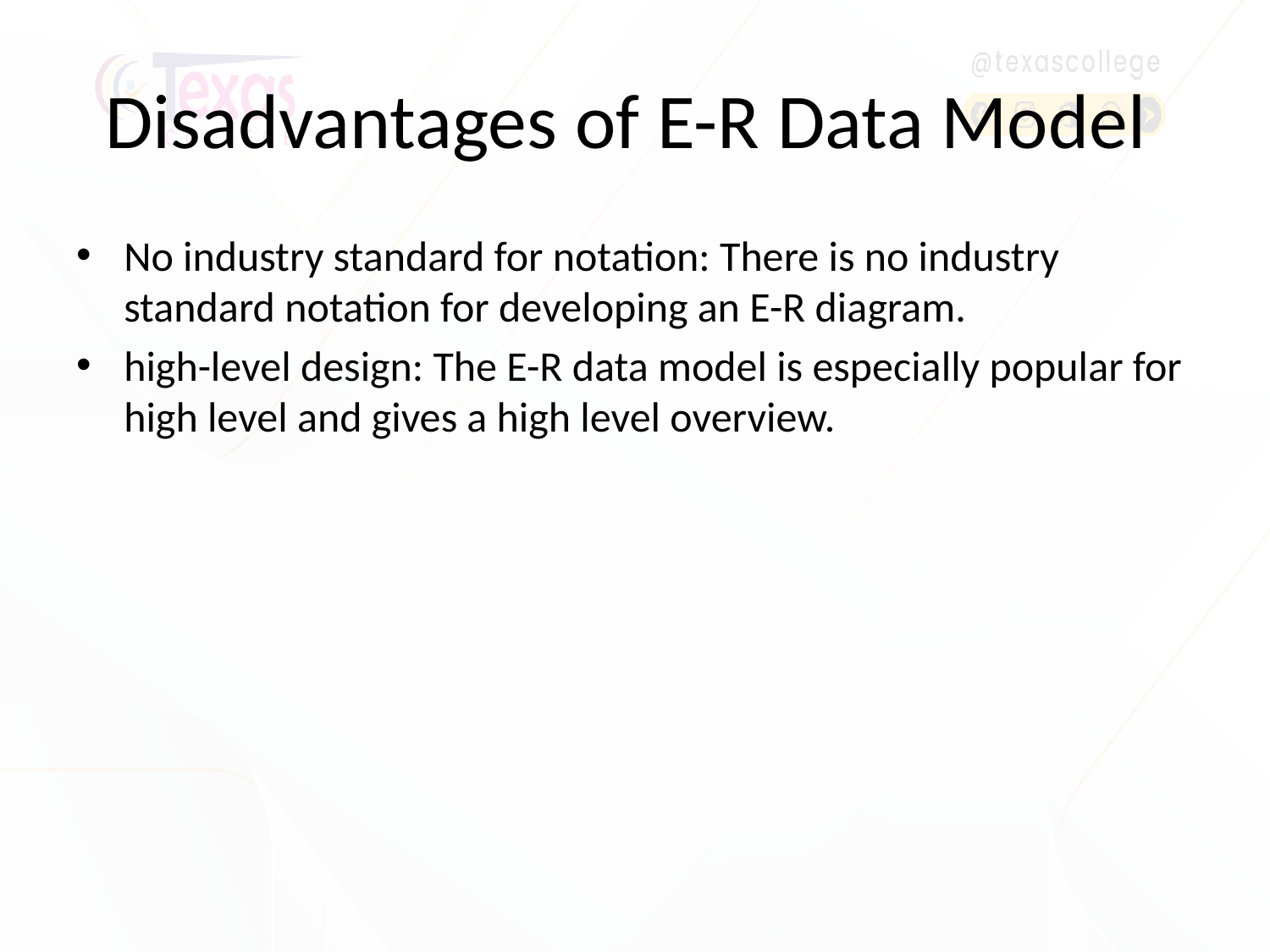

# Disadvantages of E-R Data Model
No industry standard for notation: There is no industry standard notation for developing an E-R diagram.
high-level design: The E-R data model is especially popular for high level and gives a high level overview.